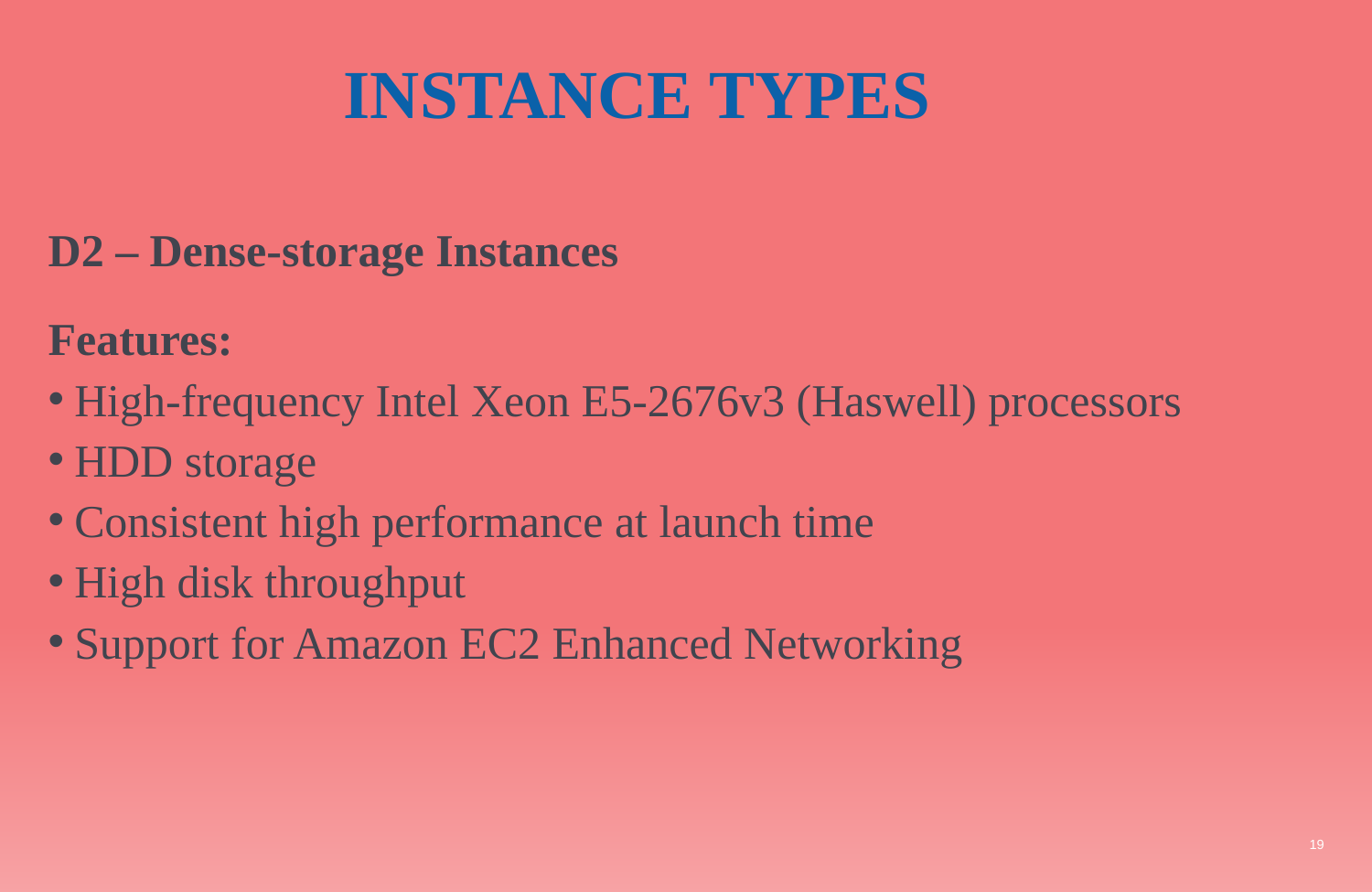

# INSTANCE TYPES
D2 – Dense-storage Instances

Features:
High-frequency Intel Xeon E5-2676v3 (Haswell) processors
HDD storage
Consistent high performance at launch time
High disk throughput
Support for Amazon EC2 Enhanced Networking

19